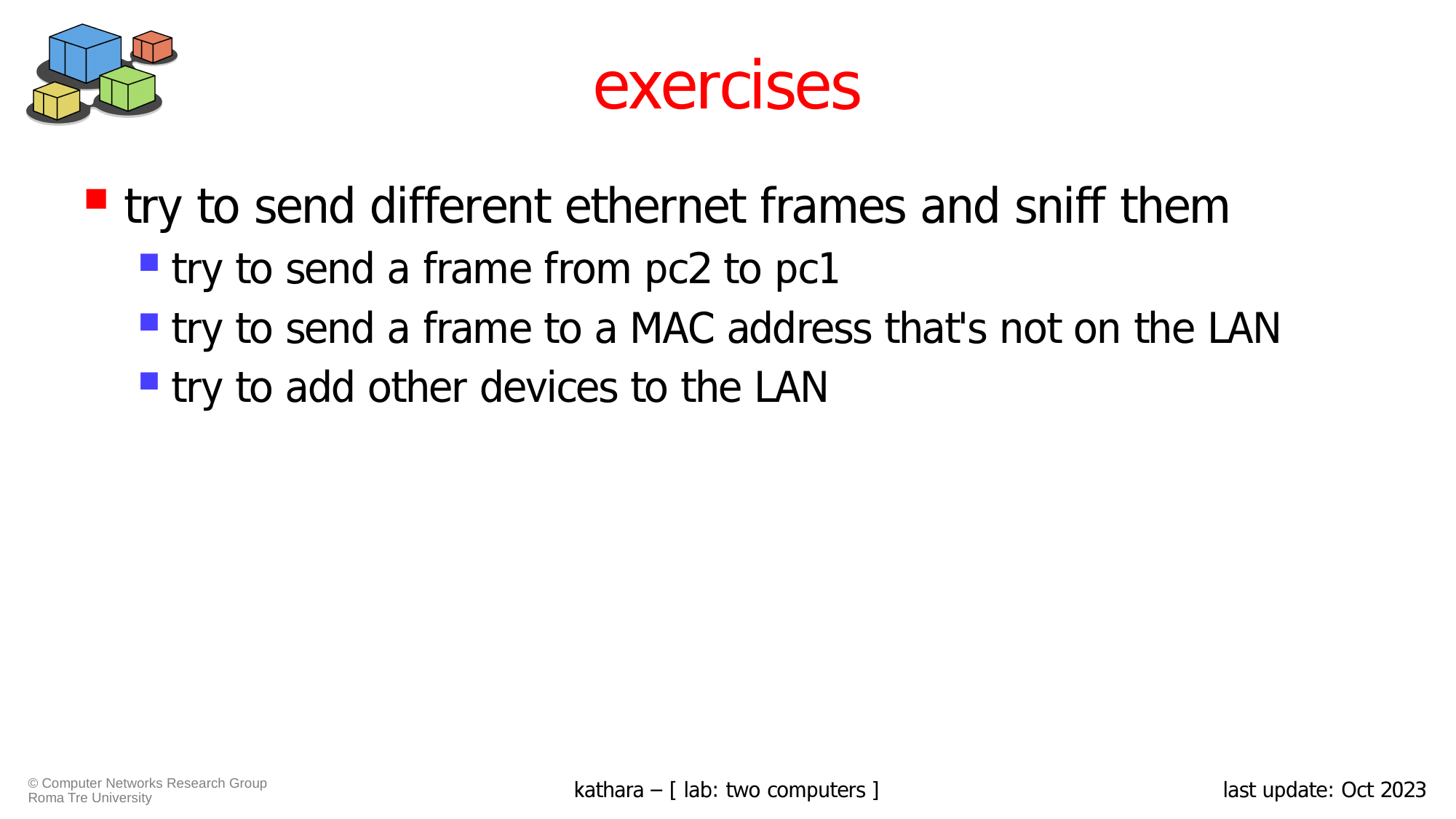

# exercises
try to send different ethernet frames and sniff them
try to send a frame from pc2 to pc1
try to send a frame to a MAC address that's not on the LAN
try to add other devices to the LAN
kathara – [ lab: two computers ]
last update: Oct 2023